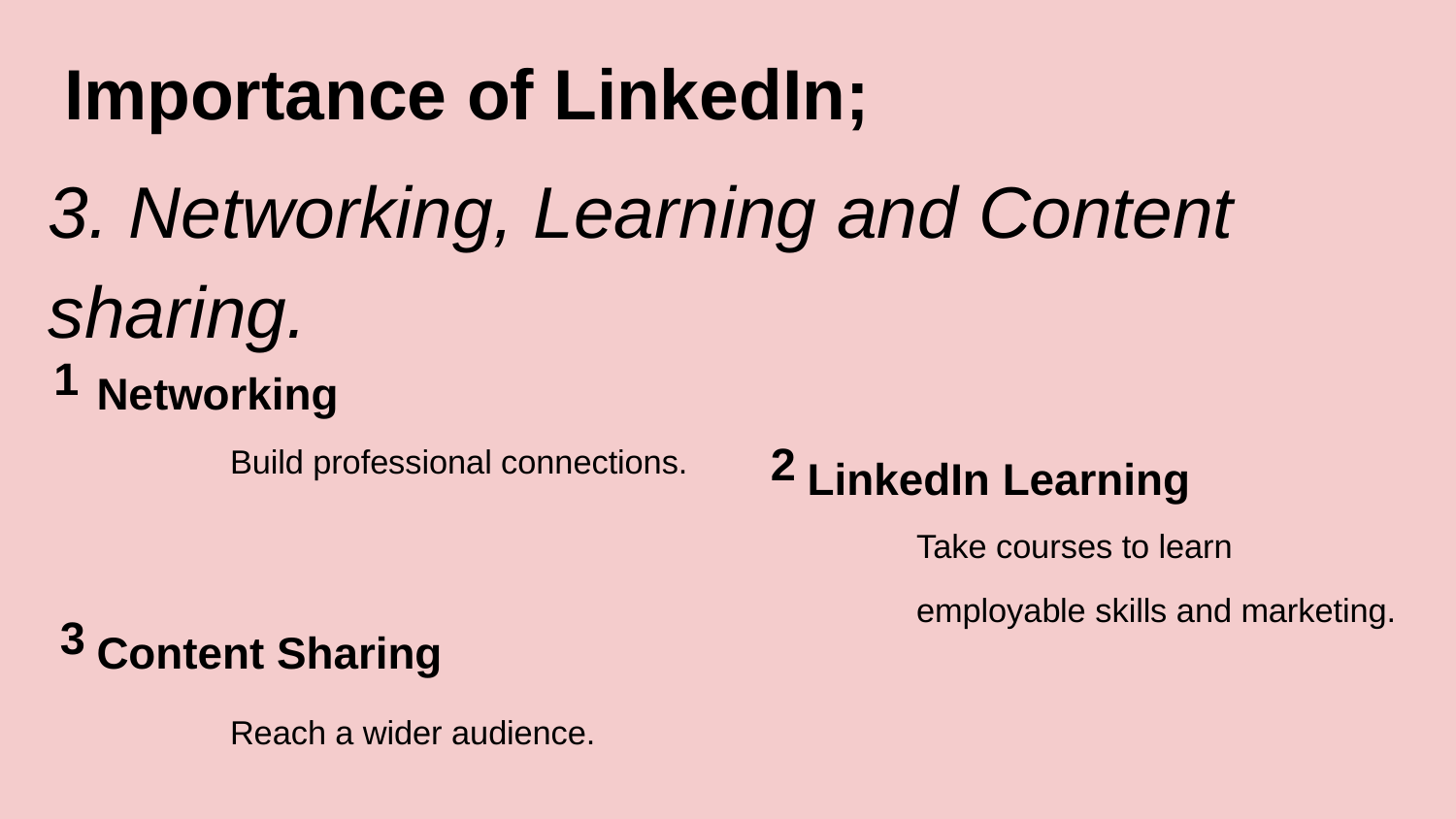

# Importance of LinkedIn;
3. Networking, Learning and Content sharing.
1
Networking
Build professional connections.
2
LinkedIn Learning
Take courses to learn employable skills and marketing.

3
Content Sharing

Reach a wider audience.